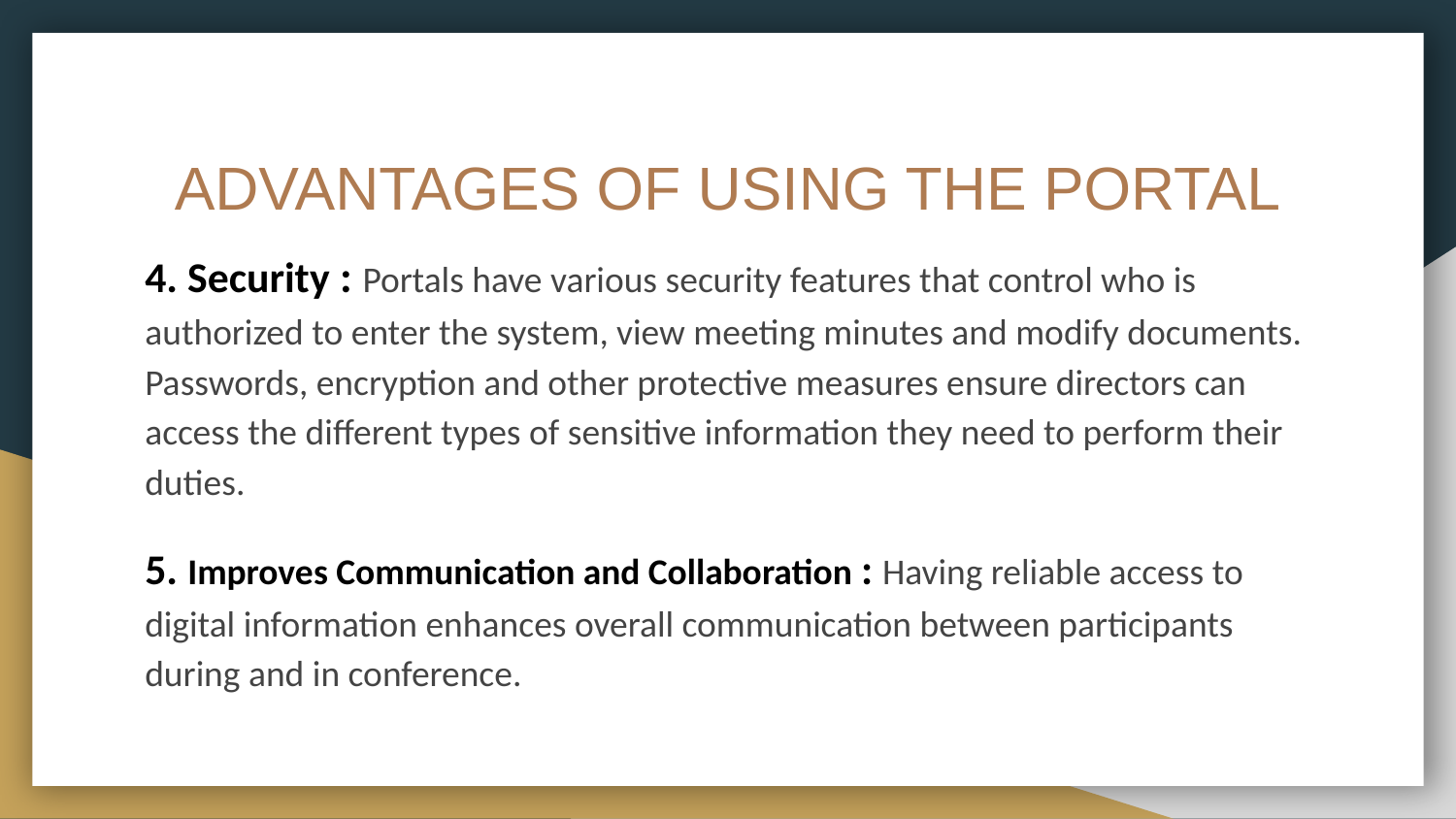

# ADVANTAGES OF USING THE PORTAL
4. Security : Portals have various security features that control who is authorized to enter the system, view meeting minutes and modify documents. Passwords, encryption and other protective measures ensure directors can access the different types of sensitive information they need to perform their duties.
5. Improves Communication and Collaboration : Having reliable access to digital information enhances overall communication between participants during and in conference.